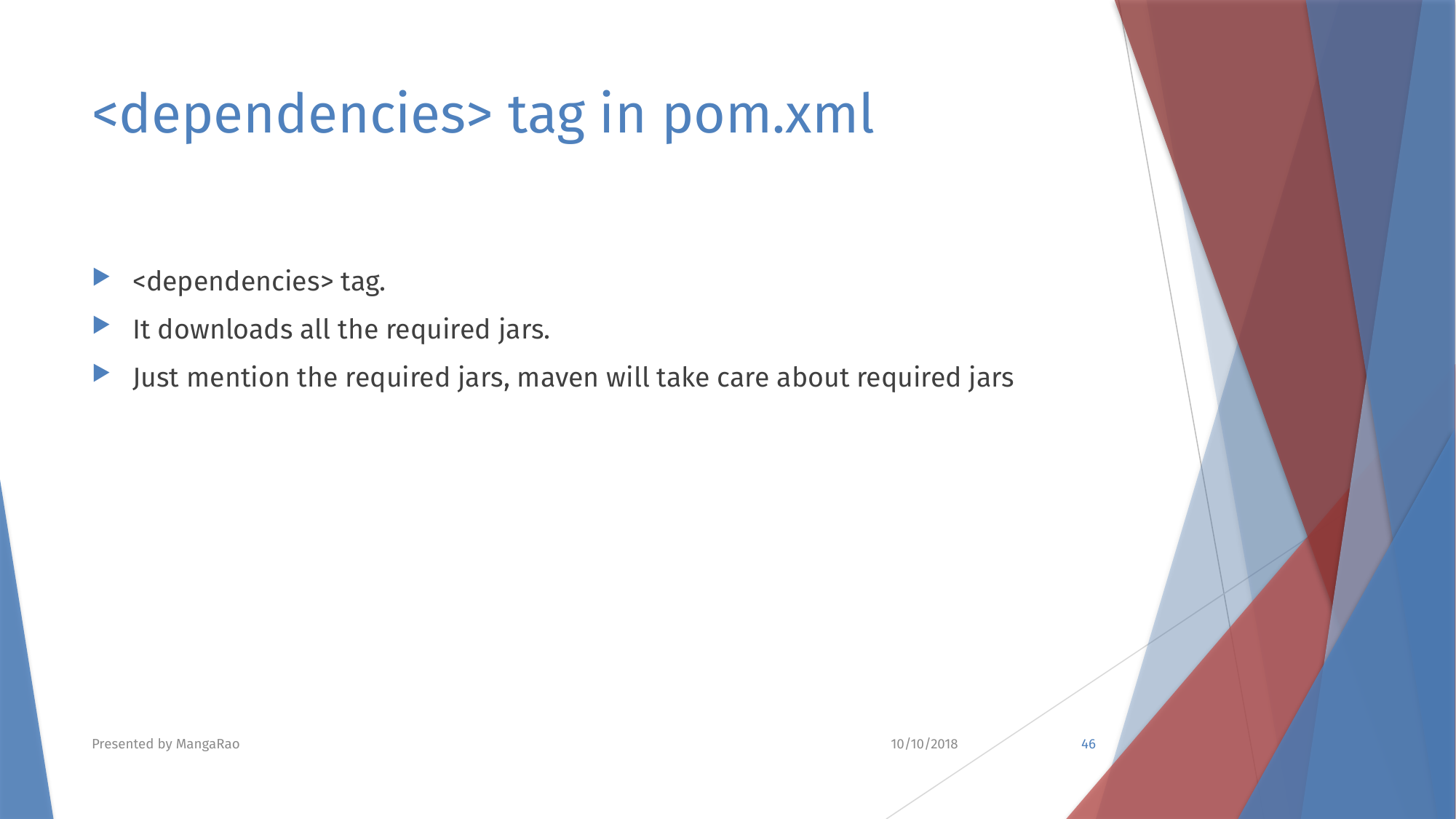

# <dependencies> tag in pom.xml
<dependencies> tag.
It downloads all the required jars.
Just mention the required jars, maven will take care about required jars

Presented by MangaRao
10/10/2018
46